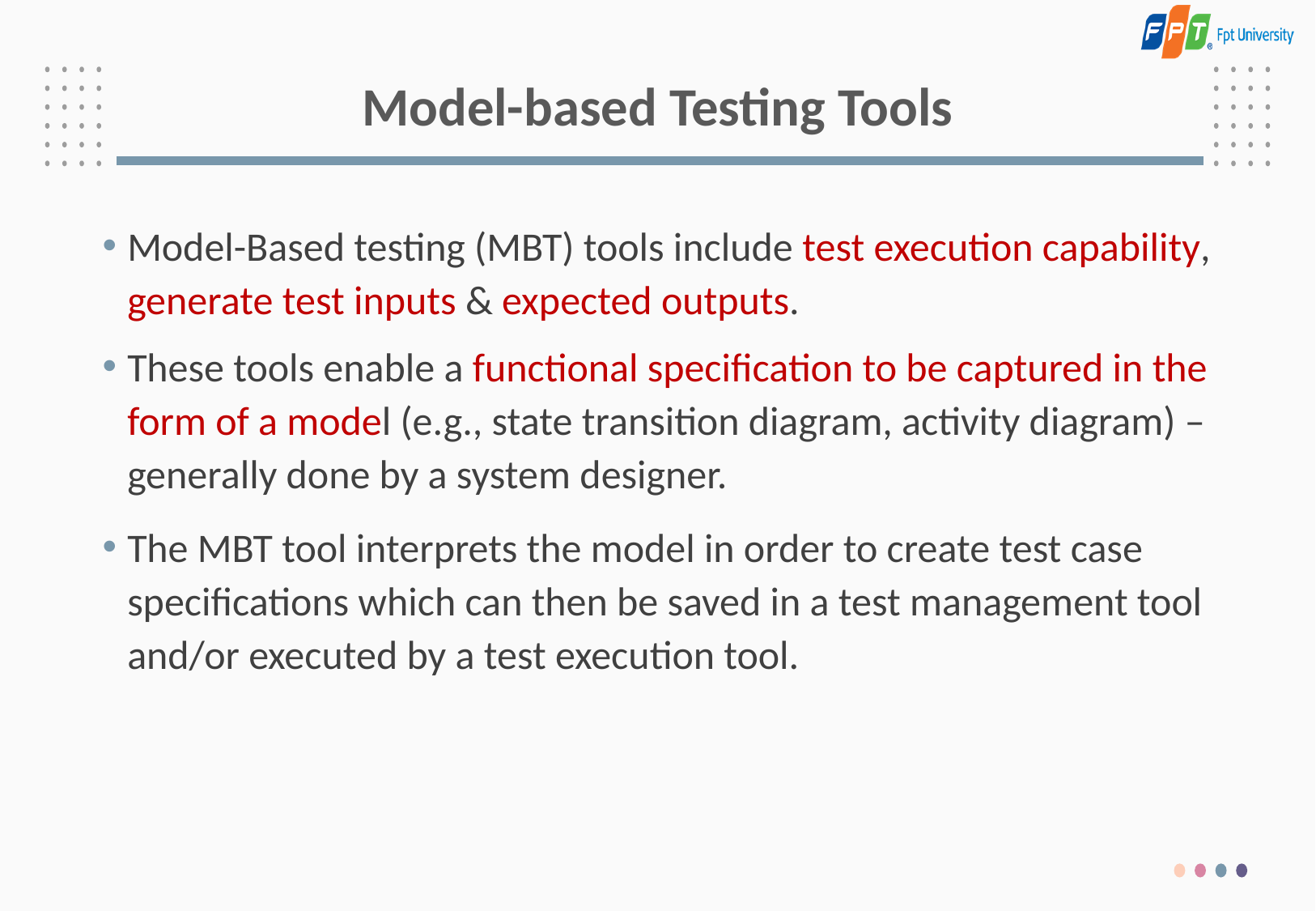

# Model-based Testing Tools
Model-Based testing (MBT) tools include test execution capability, generate test inputs & expected outputs.
These tools enable a functional specification to be captured in the form of a model (e.g., state transition diagram, activity diagram) – generally done by a system designer.
The MBT tool interprets the model in order to create test case specifications which can then be saved in a test management tool and/or executed by a test execution tool.